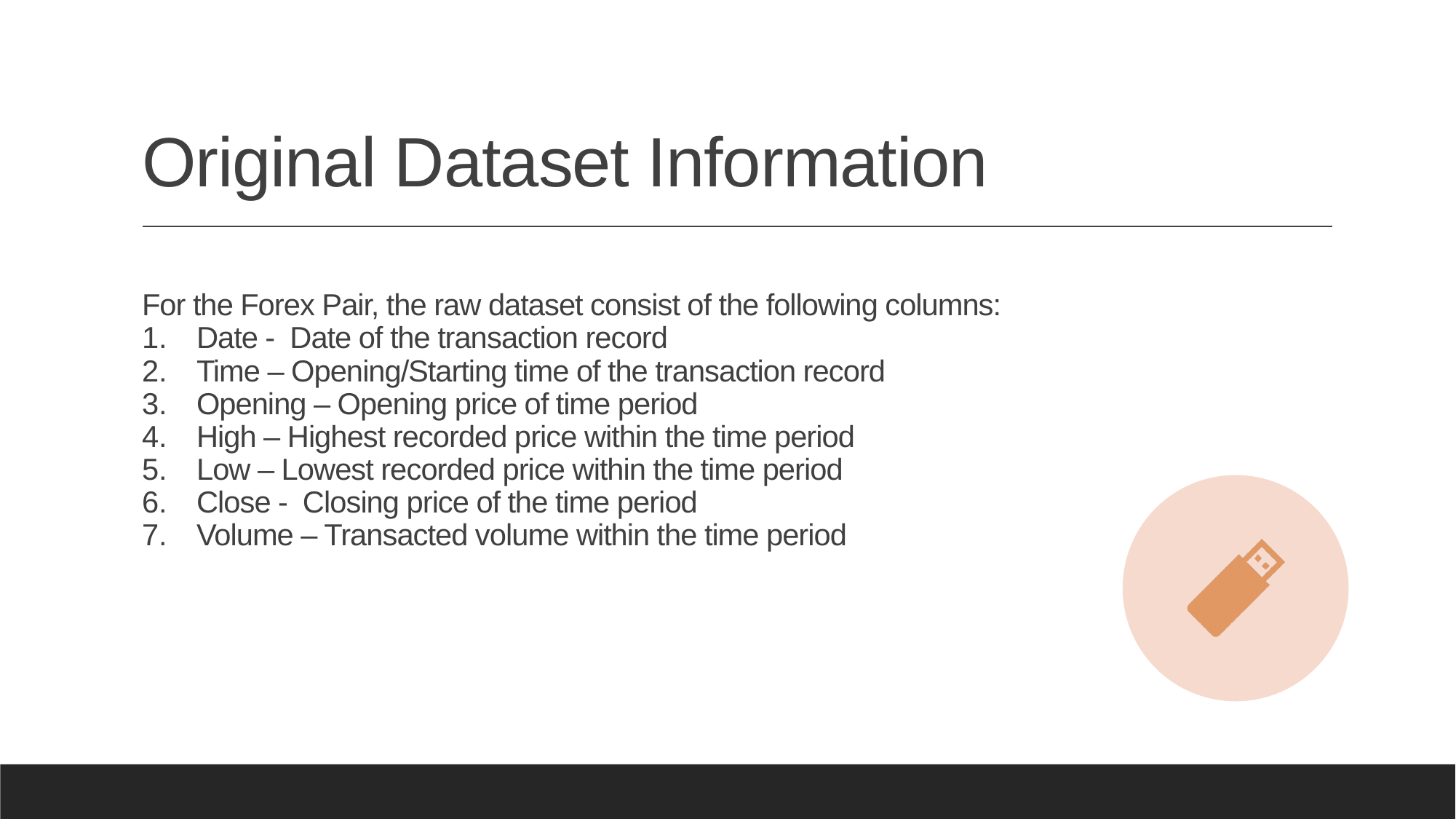

# Original Dataset Information

For the Forex Pair, the raw dataset consist of the following columns:
Date -  Date of the transaction record
Time – Opening/Starting time of the transaction record
Opening – Opening price of time period
High – Highest recorded price within the time period
Low – Lowest recorded price within the time period
Close -  Closing price of the time period
Volume – Transacted volume within the time period